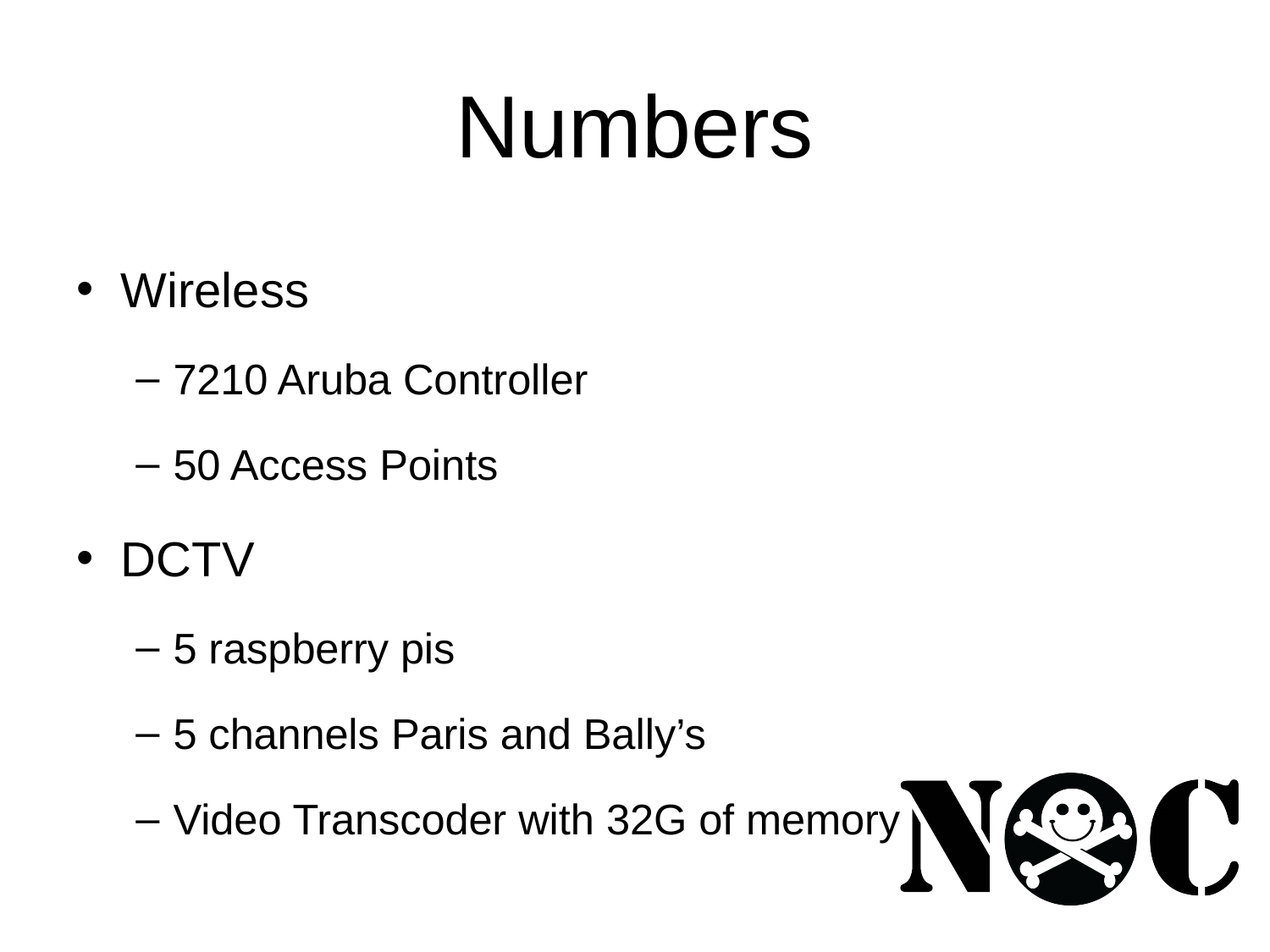

# Numbers
Wireless
7210 Aruba Controller
50 Access Points
DCTV
5 raspberry pis
5 channels Paris and Bally’s
Video Transcoder with 32G of memory